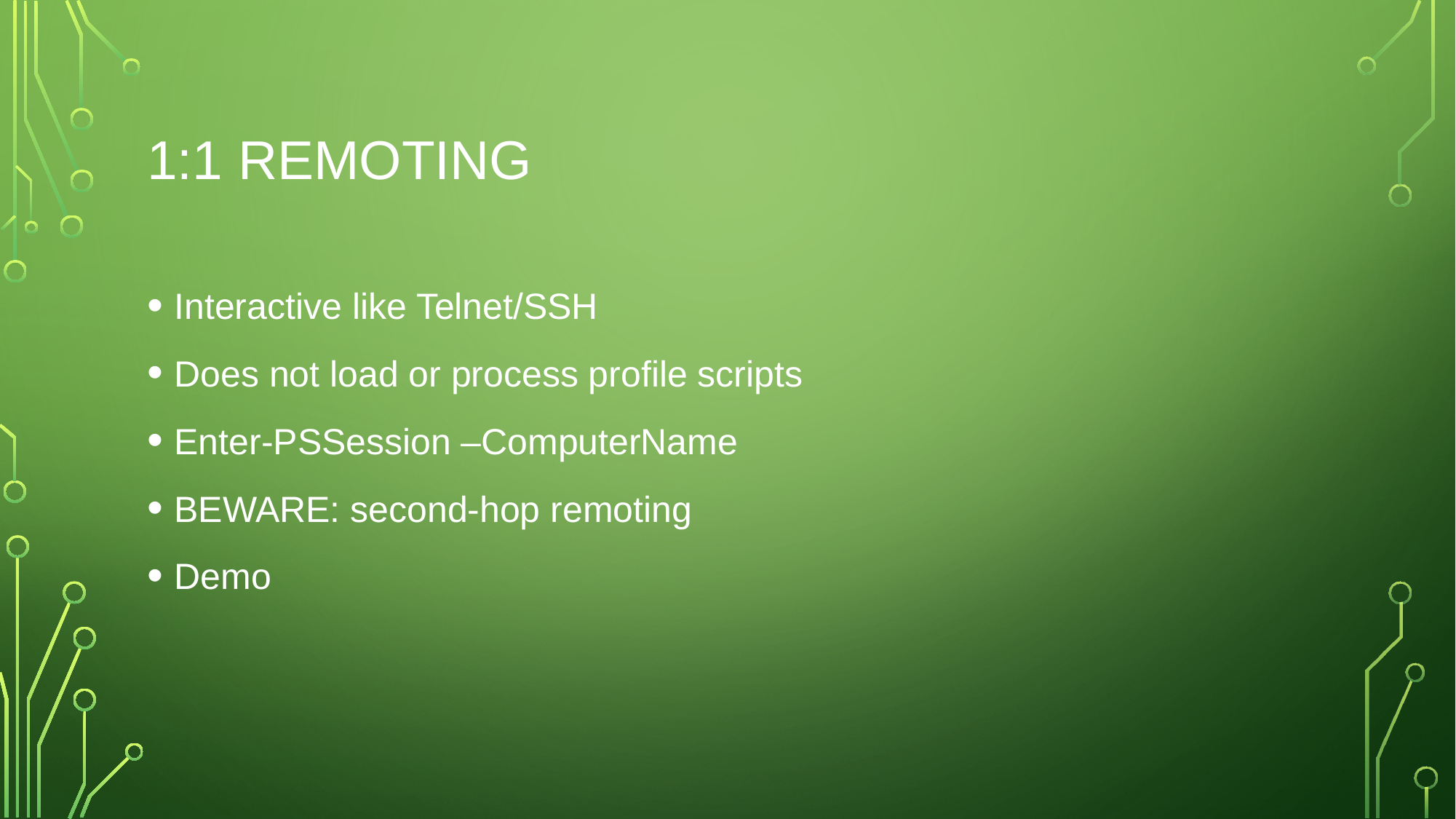

# 1:1 Remoting
Interactive like Telnet/SSH
Does not load or process profile scripts
Enter-PSSession –ComputerName
BEWARE: second-hop remoting
Demo